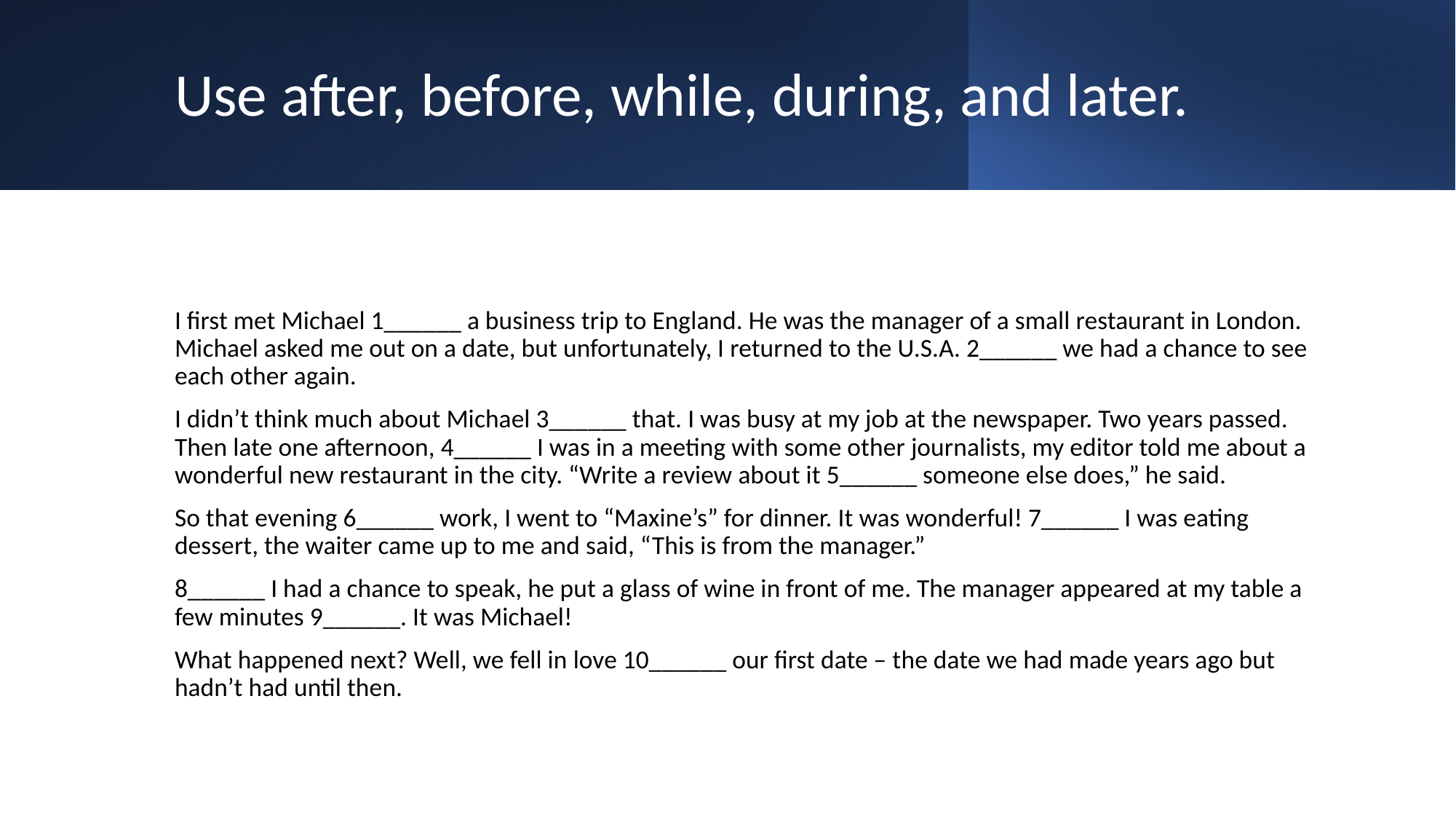

# Use after, before, while, during, and later.
I first met Michael 1______ a business trip to England. He was the manager of a small restaurant in London. Michael asked me out on a date, but unfortunately, I returned to the U.S.A. 2______ we had a chance to see each other again.
I didn’t think much about Michael 3______ that. I was busy at my job at the newspaper. Two years passed. Then late one afternoon, 4______ I was in a meeting with some other journalists, my editor told me about a wonderful new restaurant in the city. “Write a review about it 5______ someone else does,” he said.
So that evening 6______ work, I went to “Maxine’s” for dinner. It was wonderful! 7______ I was eating dessert, the waiter came up to me and said, “This is from the manager.”
8______ I had a chance to speak, he put a glass of wine in front of me. The manager appeared at my table a few minutes 9______. It was Michael!
What happened next? Well, we fell in love 10______ our first date – the date we had made years ago but hadn’t had until then.